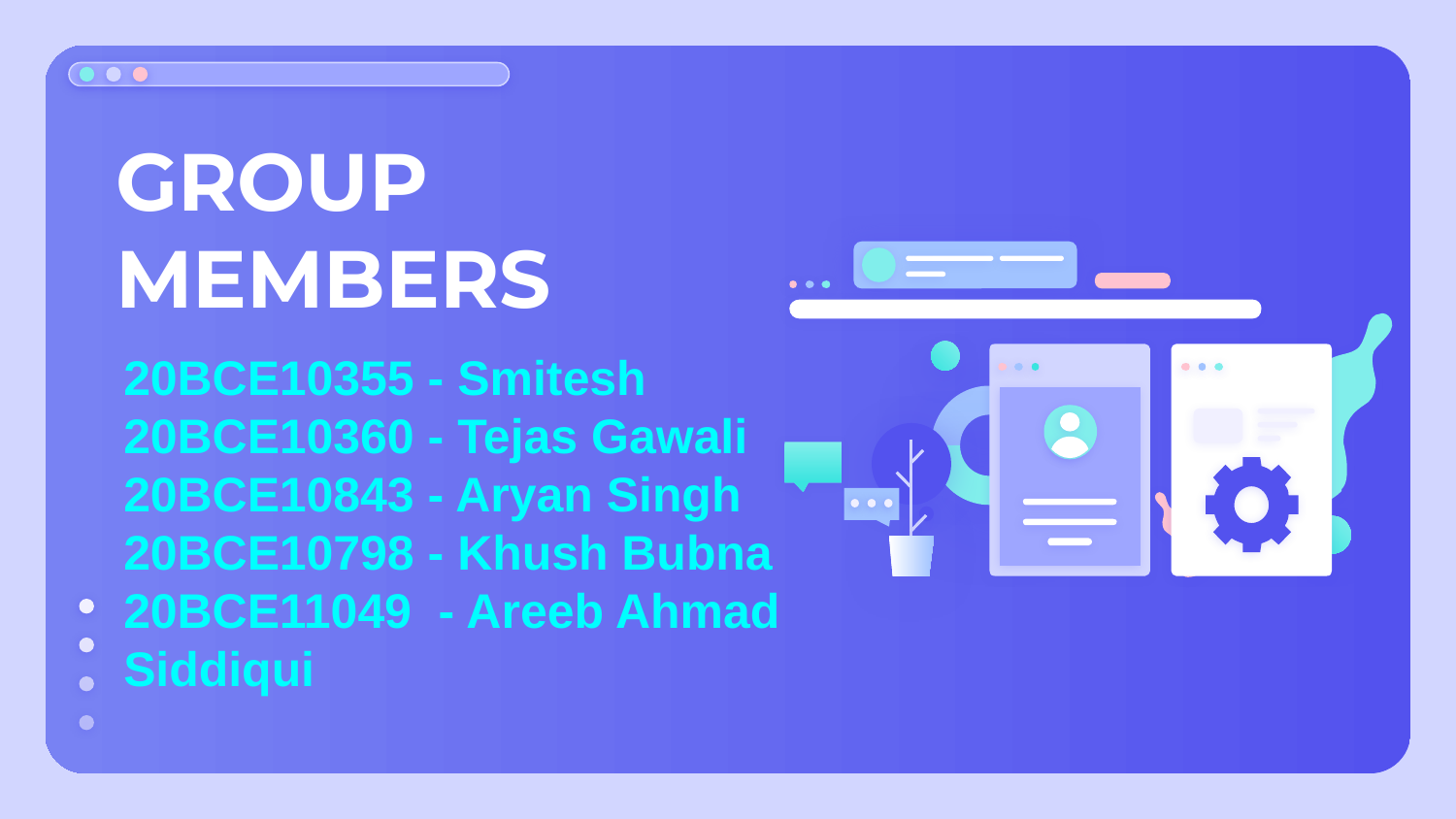

# GROUP MEMBERS

20BCE10355 - Smitesh
20BCE10360 - Tejas Gawali
20BCE10843 - Aryan Singh
20BCE10798 - Khush Bubna
20BCE11049  - Areeb Ahmad Siddiqui